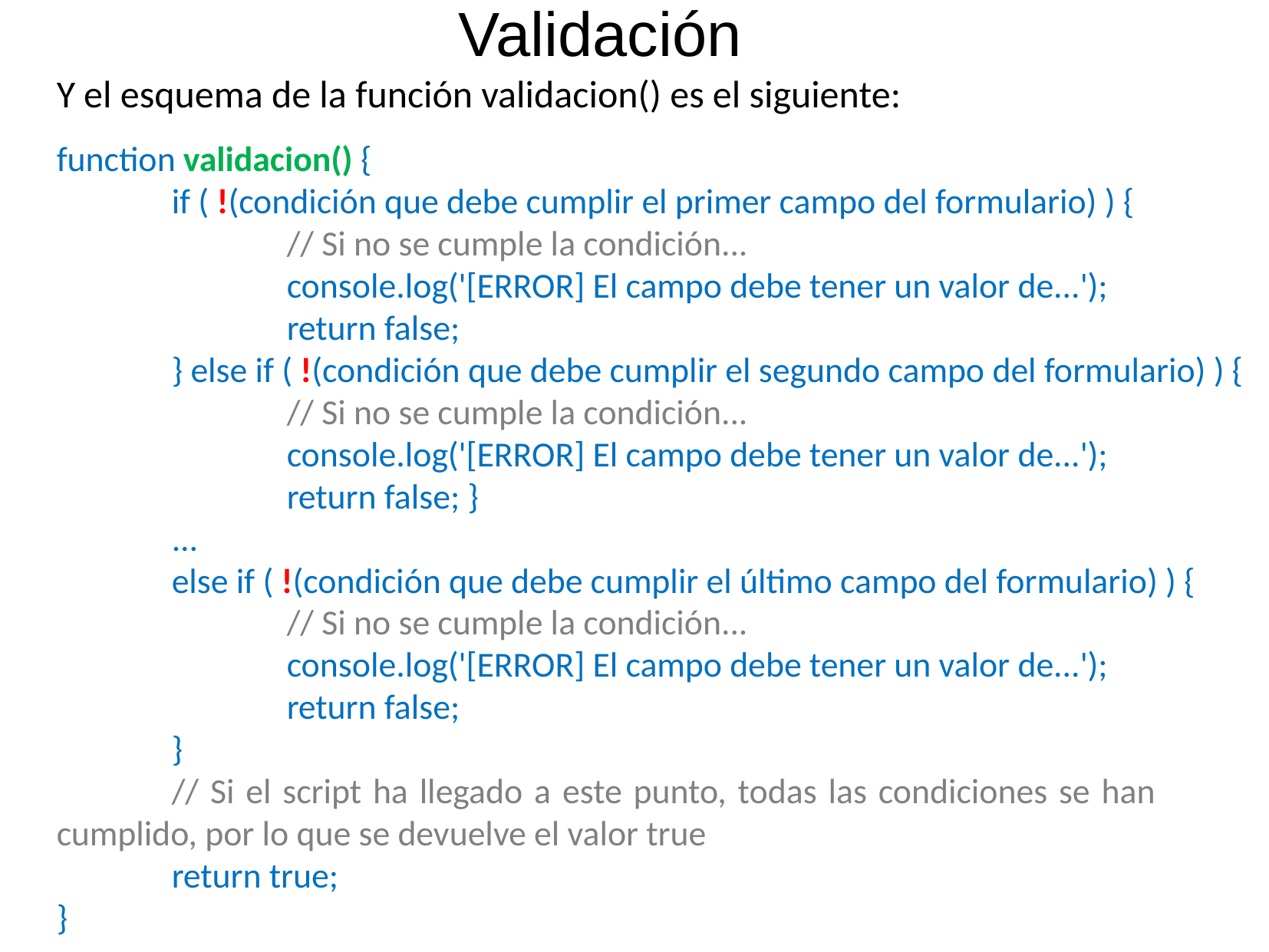

Validación
Y el esquema de la función validacion() es el siguiente:
function validacion() {
	if ( !(condición que debe cumplir el primer campo del formulario) ) {
		// Si no se cumple la condición...
		console.log('[ERROR] El campo debe tener un valor de...');
		return false;
	} else if ( !(condición que debe cumplir el segundo campo del formulario) ) {
		// Si no se cumple la condición...
		console.log('[ERROR] El campo debe tener un valor de...');
		return false; }
	...
	else if ( !(condición que debe cumplir el último campo del formulario) ) {
		// Si no se cumple la condición...
		console.log('[ERROR] El campo debe tener un valor de...');
		return false;
	}
	// Si el script ha llegado a este punto, todas las condiciones se han 	cumplido, por lo que se devuelve el valor true
	return true;
}